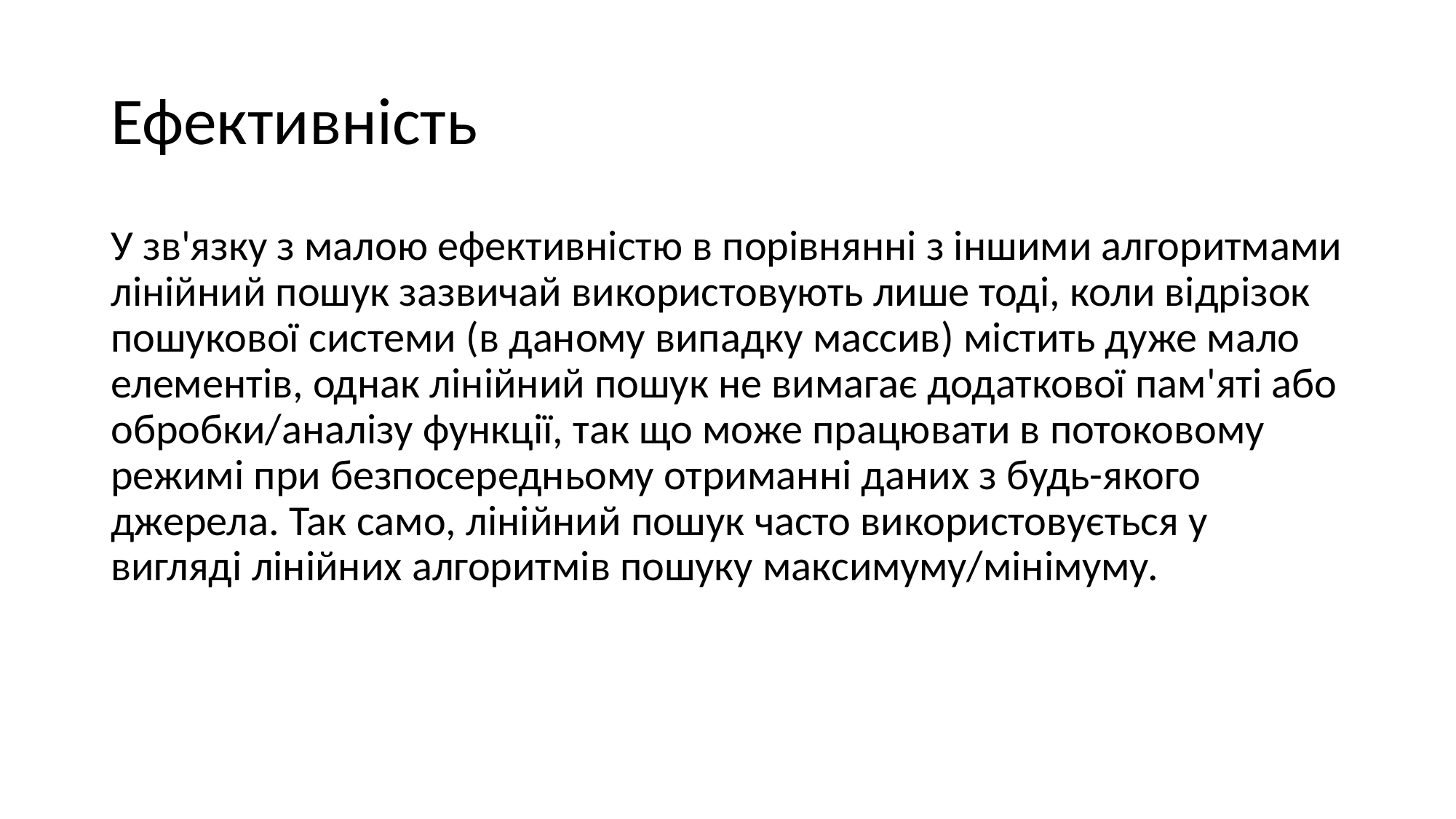

# Ефективність
У зв'язку з малою ефективністю в порівнянні з іншими алгоритмами лінійний пошук зазвичай використовують лише тоді, коли відрізок пошукової системи (в даному випадку массив) містить дуже мало елементів, однак лінійний пошук не вимагає додаткової пам'яті або обробки/аналізу функції, так що може працювати в потоковому режимі при безпосередньому отриманні даних з будь-якого джерела. Так само, лінійний пошук часто використовується у вигляді лінійних алгоритмів пошуку максимуму/мінімуму.